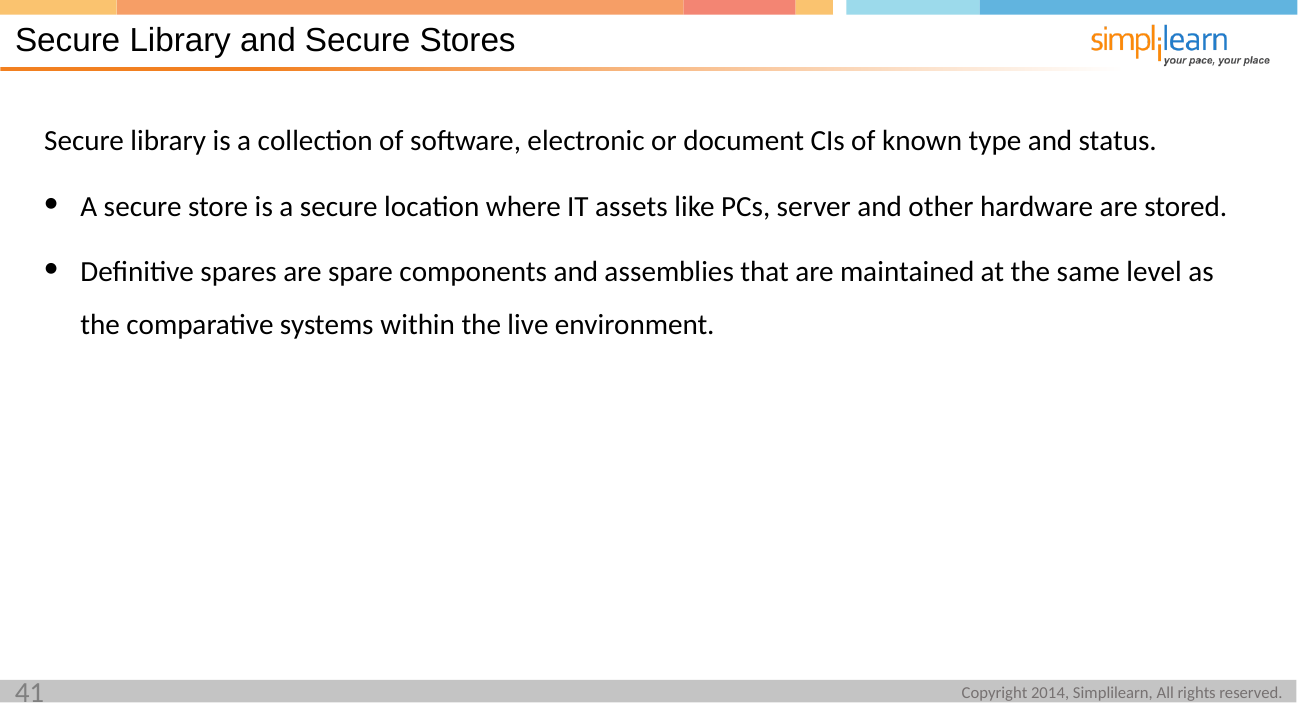

Secure Library and Secure Stores
Secure library is a collection of software, electronic or document CIs of known type and status.
A secure store is a secure location where IT assets like PCs, server and other hardware are stored.
Definitive spares are spare components and assemblies that are maintained at the same level as the comparative systems within the live environment.